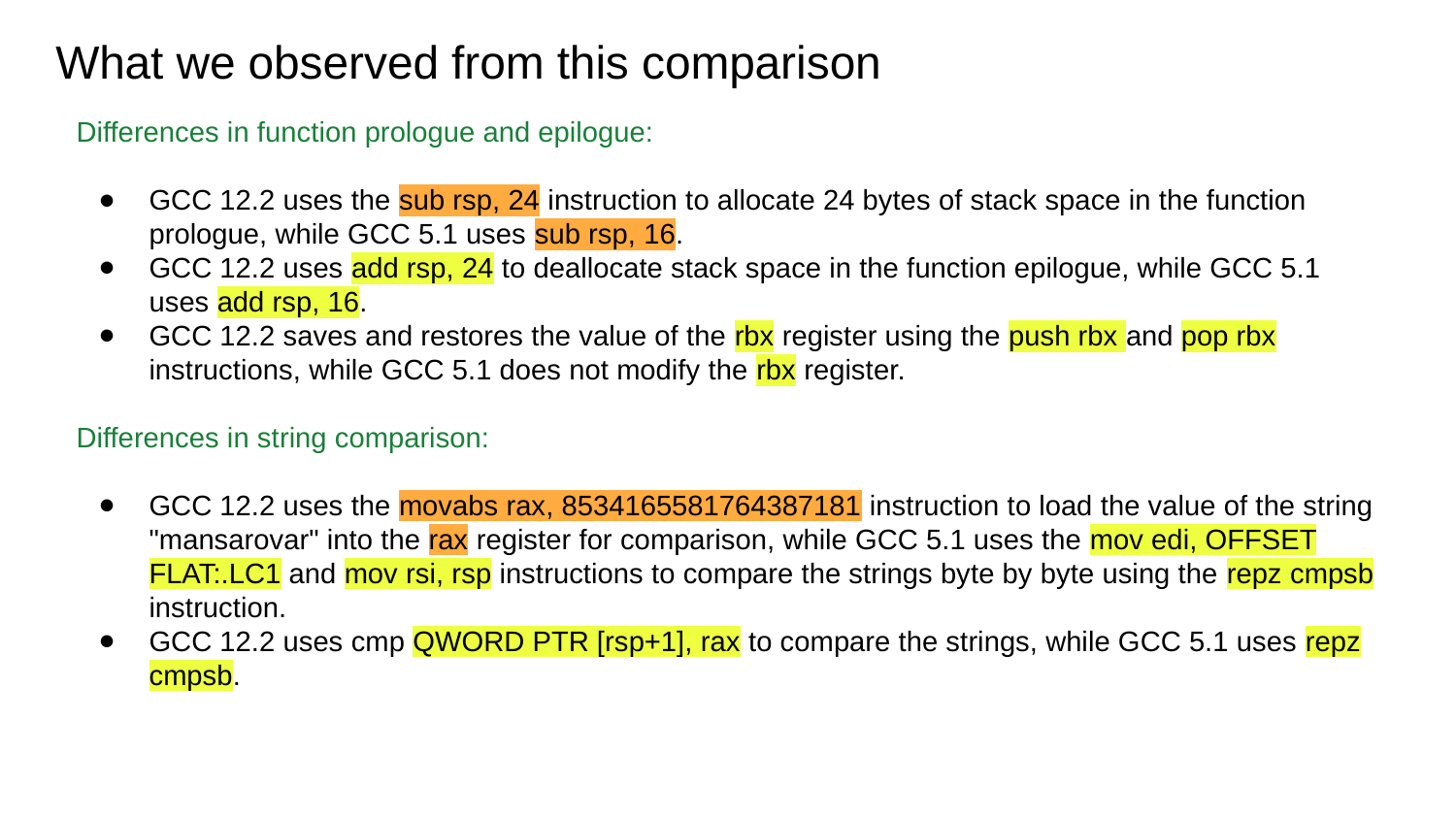

# What we observed from this comparison
Differences in function prologue and epilogue:

GCC 12.2 uses the sub rsp, 24 instruction to allocate 24 bytes of stack space in the function prologue, while GCC 5.1 uses sub rsp, 16.
GCC 12.2 uses add rsp, 24 to deallocate stack space in the function epilogue, while GCC 5.1 uses add rsp, 16.
GCC 12.2 saves and restores the value of the rbx register using the push rbx and pop rbx instructions, while GCC 5.1 does not modify the rbx register.

Differences in string comparison:

GCC 12.2 uses the movabs rax, 8534165581764387181 instruction to load the value of the string "mansarovar" into the rax register for comparison, while GCC 5.1 uses the mov edi, OFFSET FLAT:.LC1 and mov rsi, rsp instructions to compare the strings byte by byte using the repz cmpsb instruction.
GCC 12.2 uses cmp QWORD PTR [rsp+1], rax to compare the strings, while GCC 5.1 uses repz cmpsb.